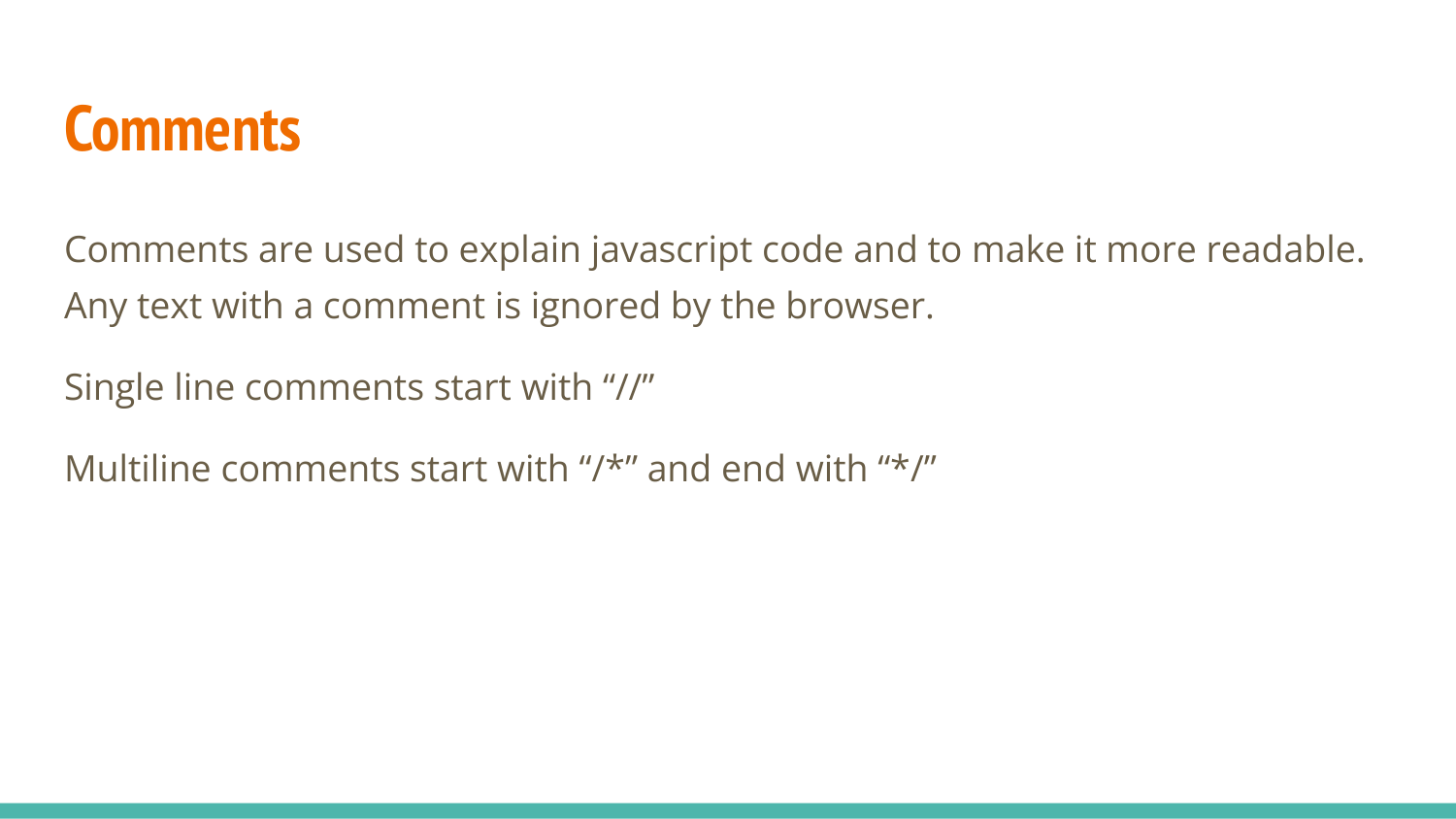

# Comments
Comments are used to explain javascript code and to make it more readable. Any text with a comment is ignored by the browser.
Single line comments start with “//”
Multiline comments start with “/*” and end with “*/”